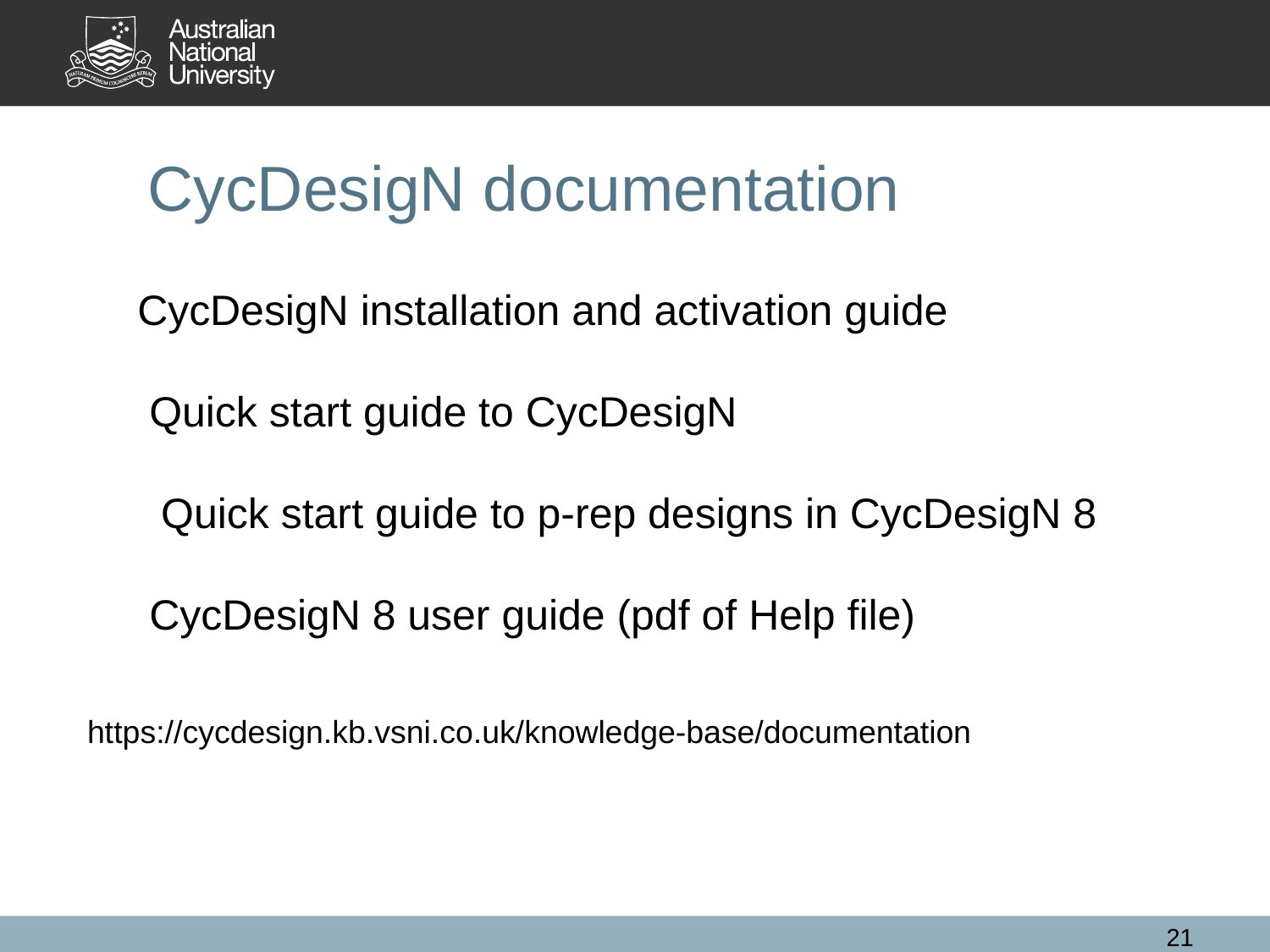

# CycDesigN documentation
CycDesigN installation and activation guide

 Quick start guide to CycDesigN

  Quick start guide to p-rep designs in CycDesigN 8

 CycDesigN 8 user guide (pdf of Help file)
https://cycdesign.kb.vsni.co.uk/knowledge-base/documentation
21